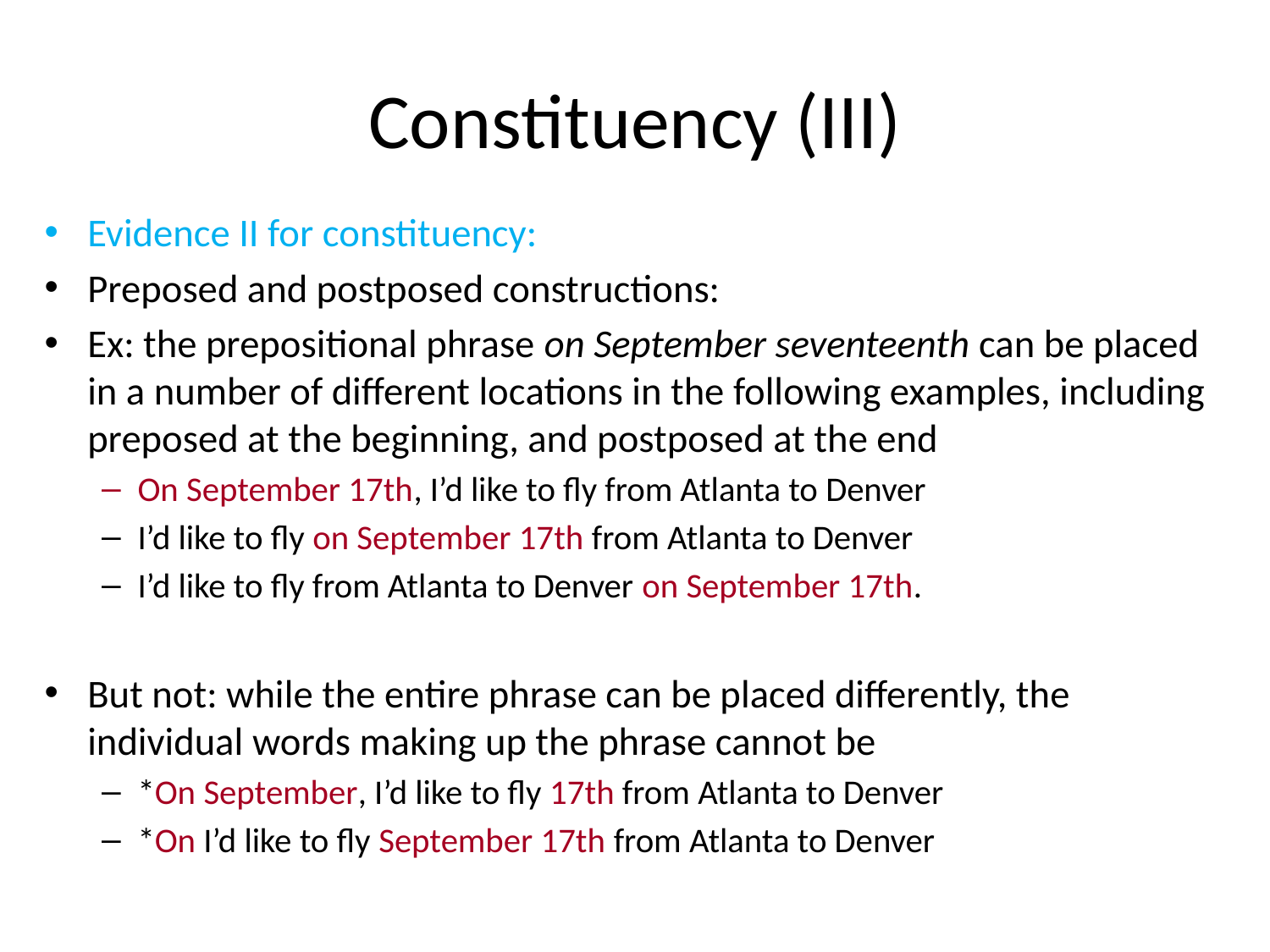

# Constituency (III)
Evidence II for constituency:
Preposed and postposed constructions:
Ex: the prepositional phrase on September seventeenth can be placed in a number of different locations in the following examples, including preposed at the beginning, and postposed at the end
On September 17th, I’d like to fly from Atlanta to Denver
I’d like to fly on September 17th from Atlanta to Denver
I’d like to fly from Atlanta to Denver on September 17th.

But not: while the entire phrase can be placed differently, the individual words making up the phrase cannot be
*On September, I’d like to fly 17th from Atlanta to Denver
*On I’d like to fly September 17th from Atlanta to Denver